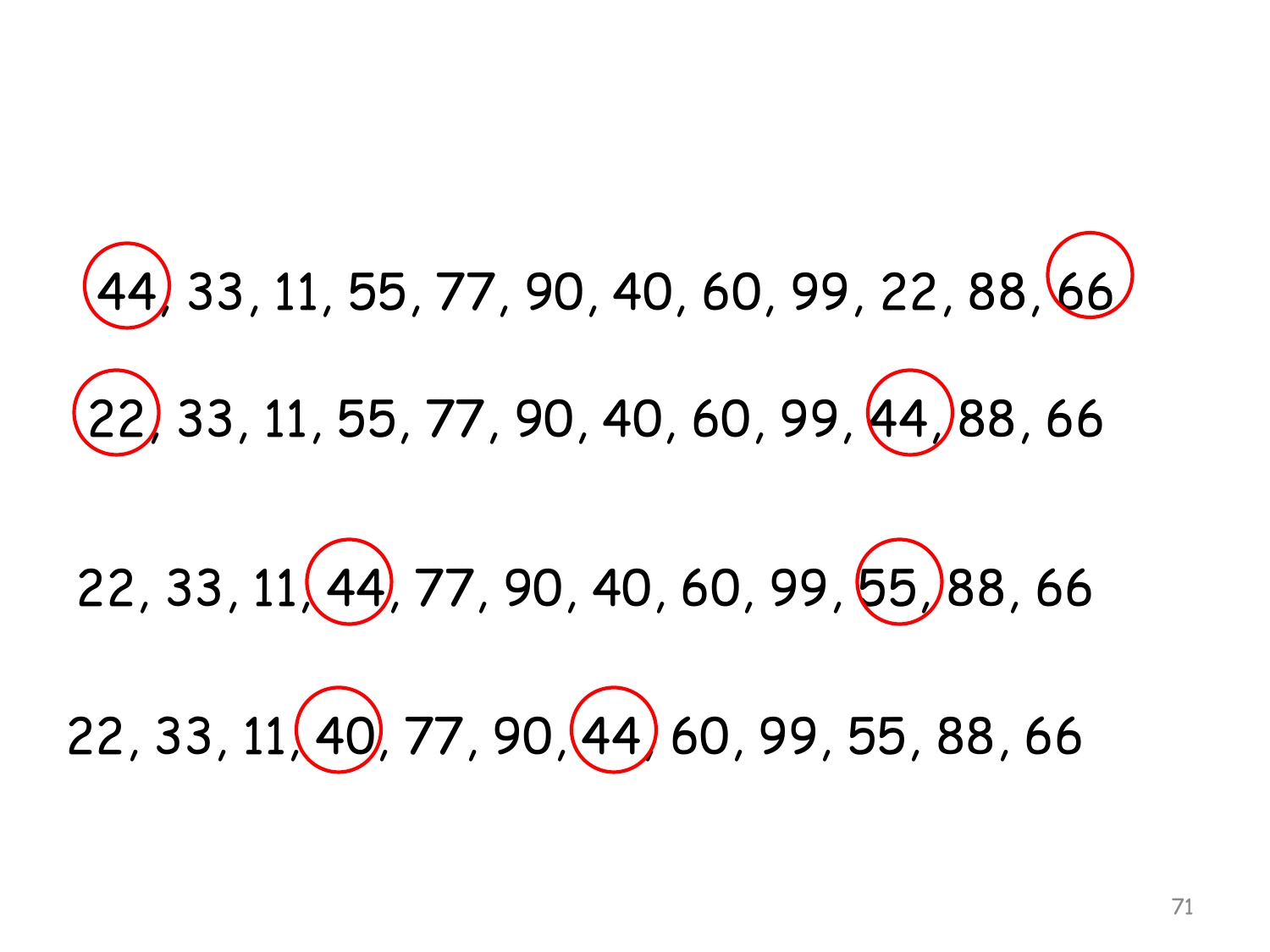

#

44, 33, 11, 55, 77, 90, 40, 60, 99, 22, 88, 66

22, 33, 11, 55, 77, 90, 40, 60, 99, 44, 88, 66

22, 33, 11, 44, 77, 90, 40, 60, 99, 55, 88, 66

22, 33, 11, 40, 77, 90, 44, 60, 99, 55, 88, 66

71